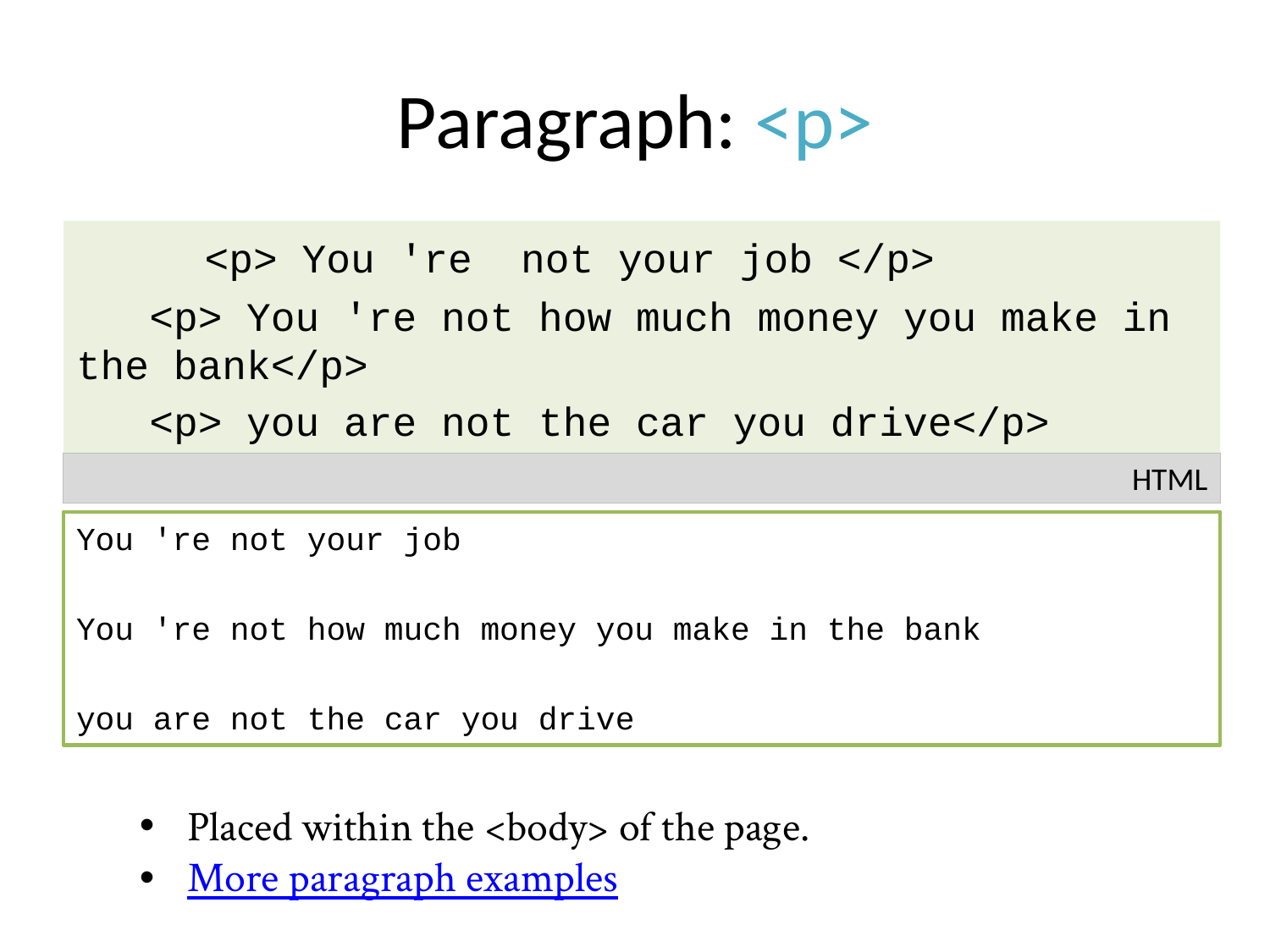

# Paragraph: <p>
	 <p> You 're  not your job </p>
   <p> You 're not how much money you make in the bank</p>
   <p> you are not the car you drive</p>
HTML
You 're not your job

You 're not how much money you make in the bank

you are not the car you drive
Placed within the <body> of the page.
More paragraph examples